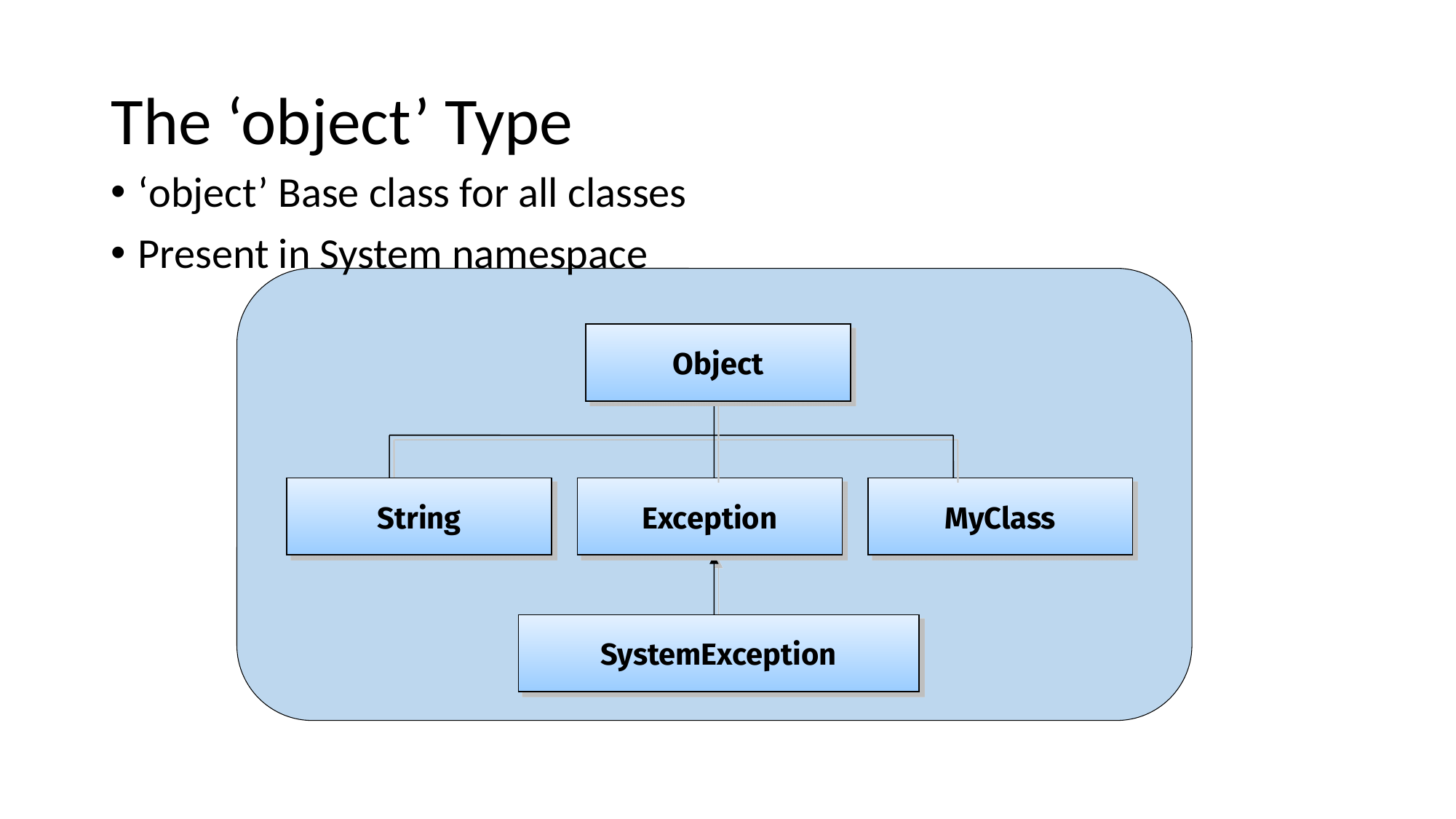

# The ‘object’ Type
‘object’ Base class for all classes
Present in System namespace

Object

String
Exception
MyClass

SystemException